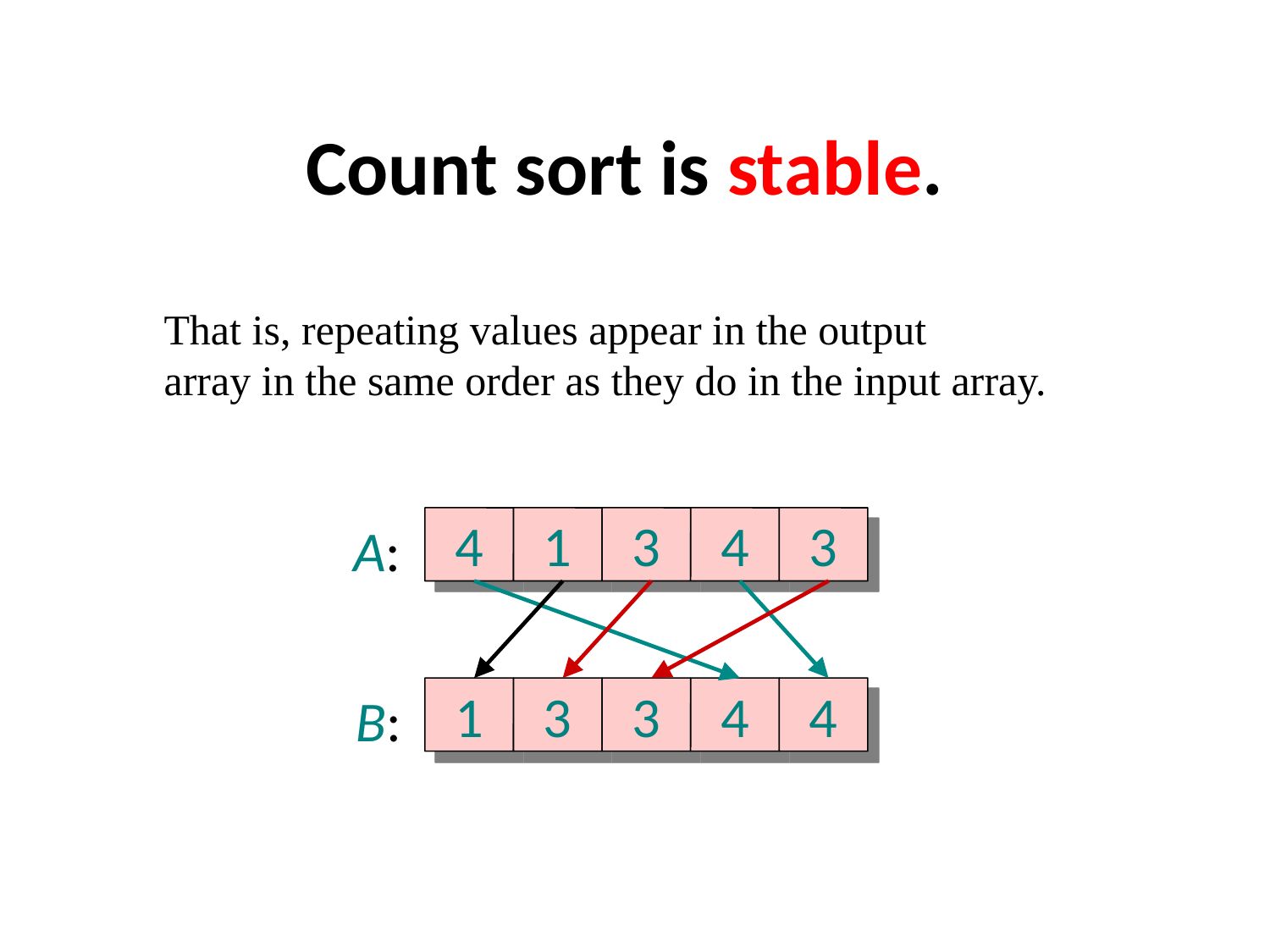

# Count sort is stable.
That is, repeating values appear in the output
array in the same order as they do in the input array.

4

1

3

4

3
A:

1

3

3

4

4
B: